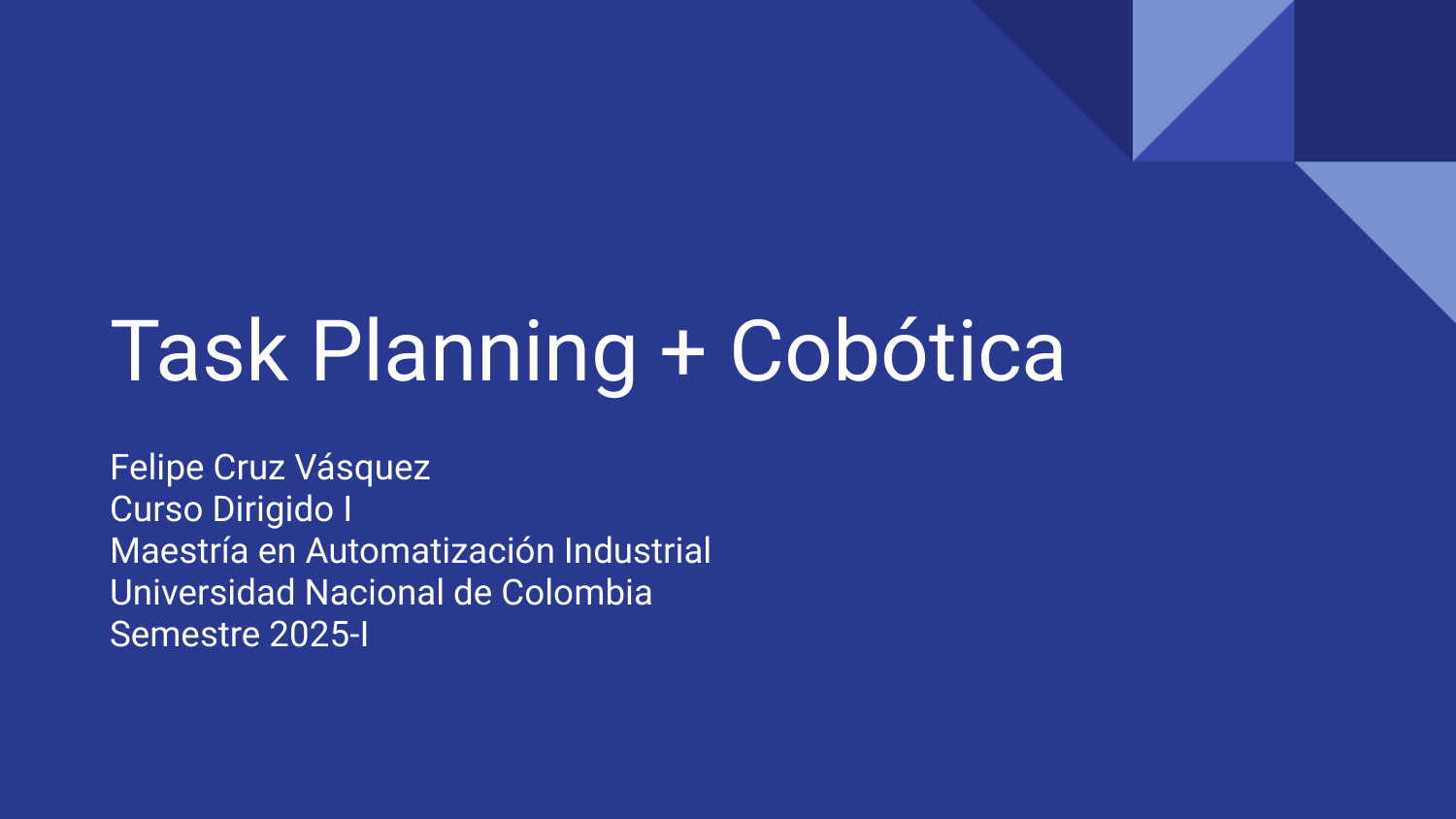

# Task Planning + Cobótica
Felipe Cruz Vásquez
Curso Dirigido I
Maestría en Automatización Industrial
Universidad Nacional de Colombia
Semestre 2025-I